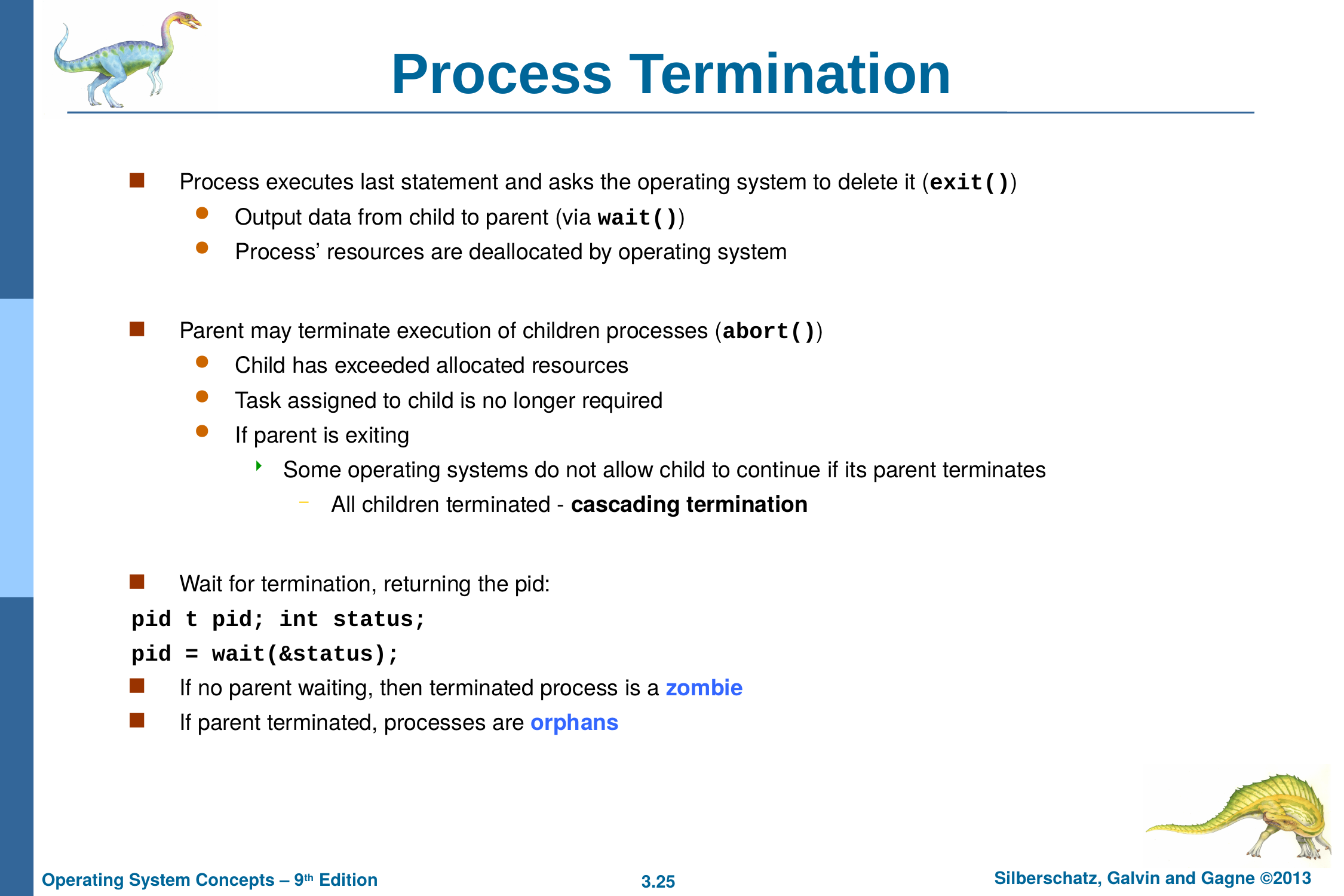

# Process Termination
Process executes last statement and asks the operating system to delete it (exit())
Output data from child to parent (via wait())
Process’ resources are deallocated by operating system

Parent may terminate execution of children processes (abort())
Child has exceeded allocated resources
Task assigned to child is no longer required
If parent is exiting
Some operating systems do not allow child to continue if its parent terminates
All children terminated - cascading termination

Wait for termination, returning the pid:
pid t pid; int status;
pid = wait(&status);
If no parent waiting, then terminated process is a zombie
If parent terminated, processes are orphans